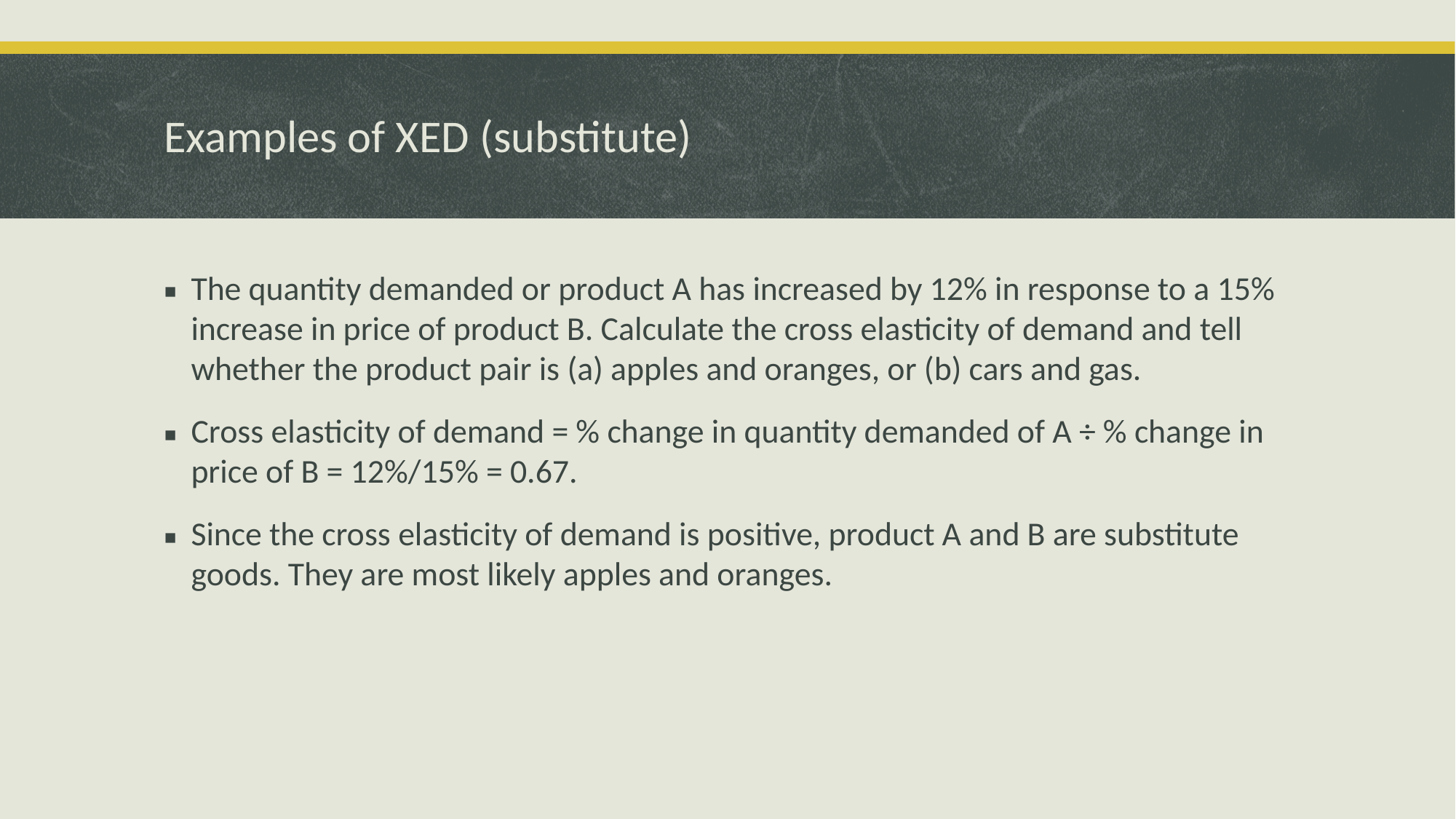

# Examples of XED (substitute)
The quantity demanded or product A has increased by 12% in response to a 15% increase in price of product B. Calculate the cross elasticity of demand and tell whether the product pair is (a) apples and oranges, or (b) cars and gas.
Cross elasticity of demand = % change in quantity demanded of A ÷ % change in price of B = 12%/15% = 0.67.
Since the cross elasticity of demand is positive, product A and B are substitute goods. They are most likely apples and oranges.